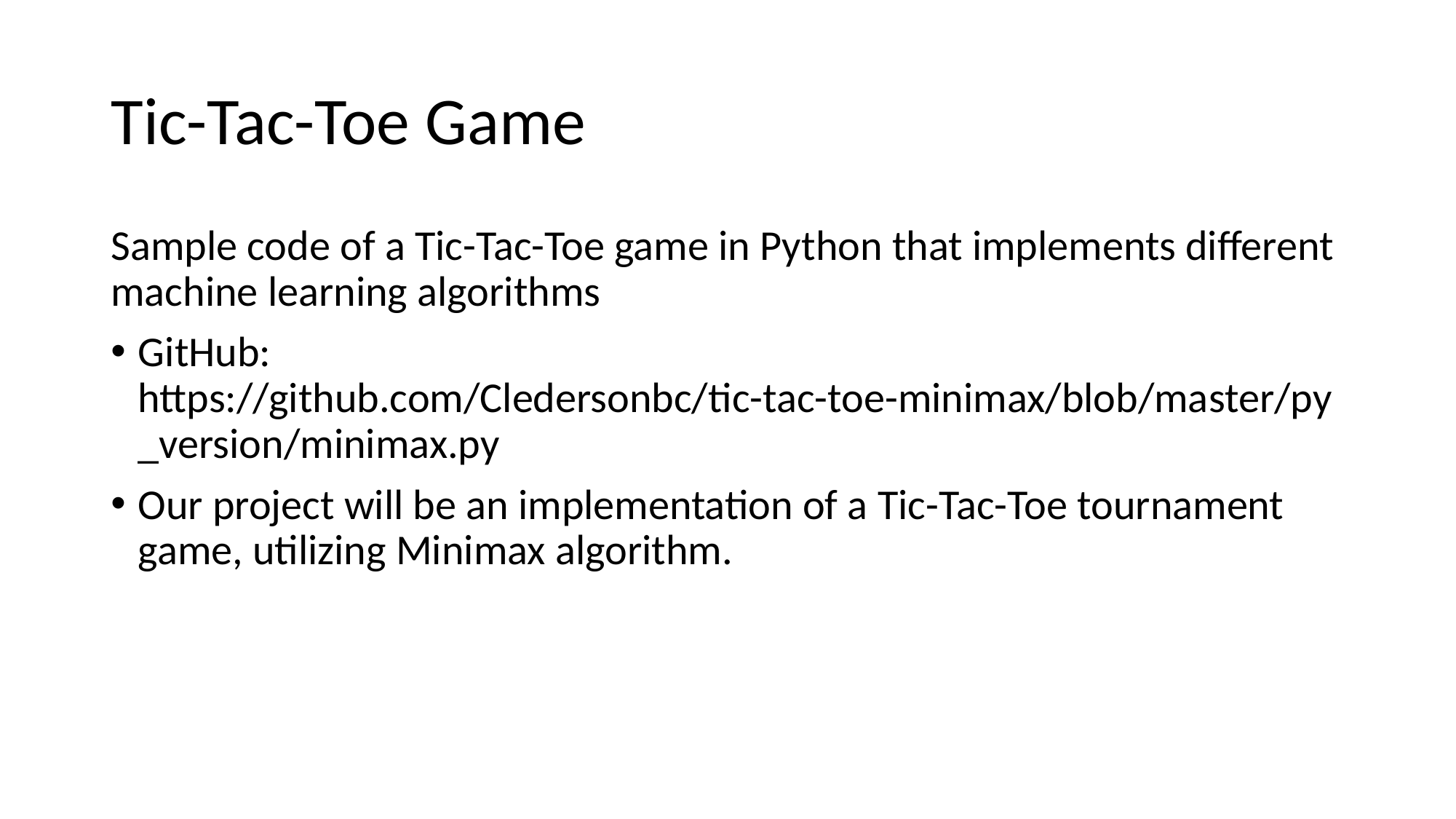

# Tic-Tac-Toe Game
Sample code of a Tic-Tac-Toe game in Python that implements different machine learning algorithms
GitHub: https://github.com/Cledersonbc/tic-tac-toe-minimax/blob/master/py_version/minimax.py
Our project will be an implementation of a Tic-Tac-Toe tournament game, utilizing Minimax algorithm.